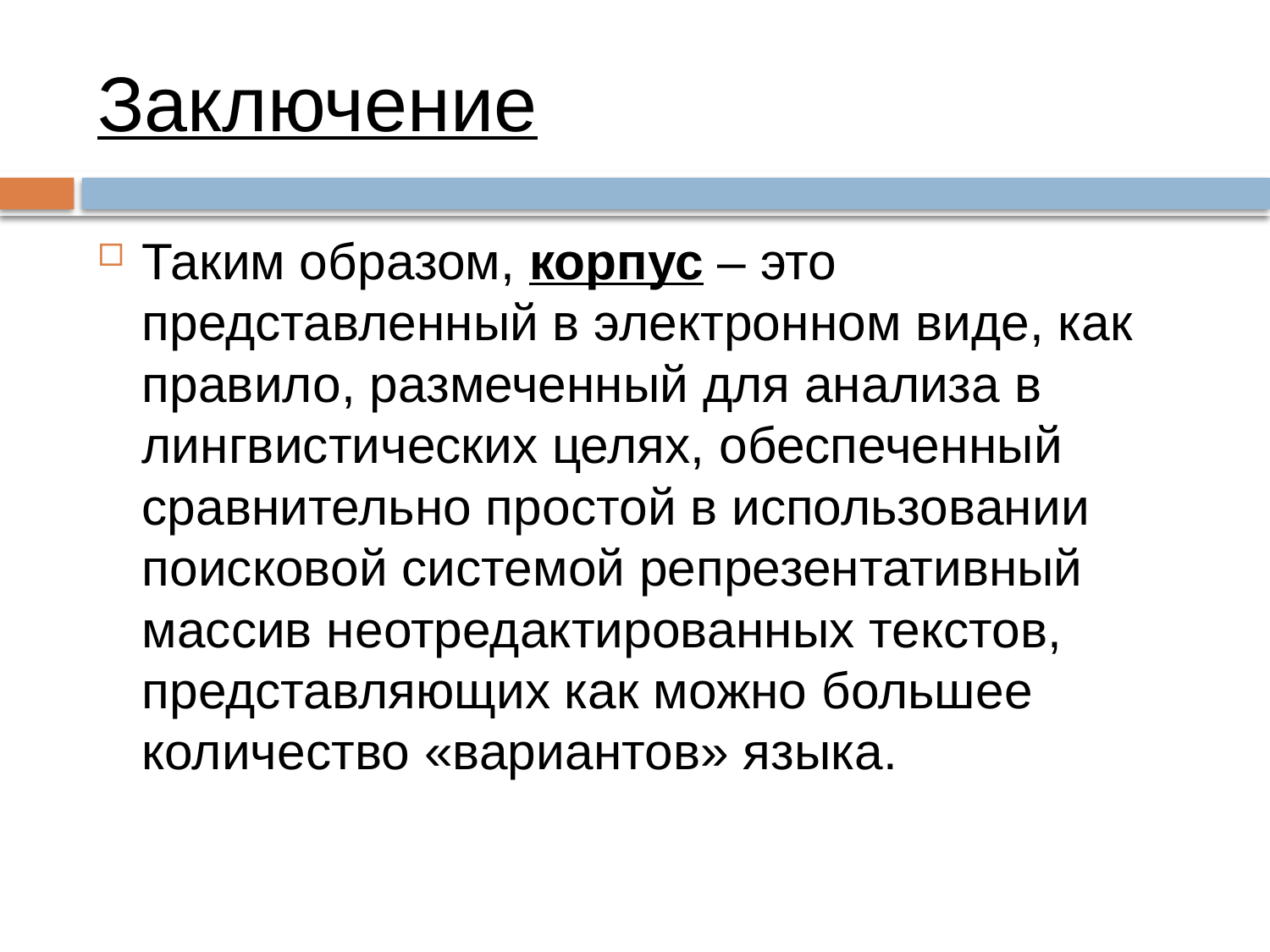

# Заключение
Таким образом, корпус – это представленный в электронном виде, как правило, размеченный для анализа в лингвистических целях, обеспеченный сравнительно простой в использовании поисковой системой репрезентативный массив неотредактированных текстов, представляющих как можно большее количество «вариантов» языка.